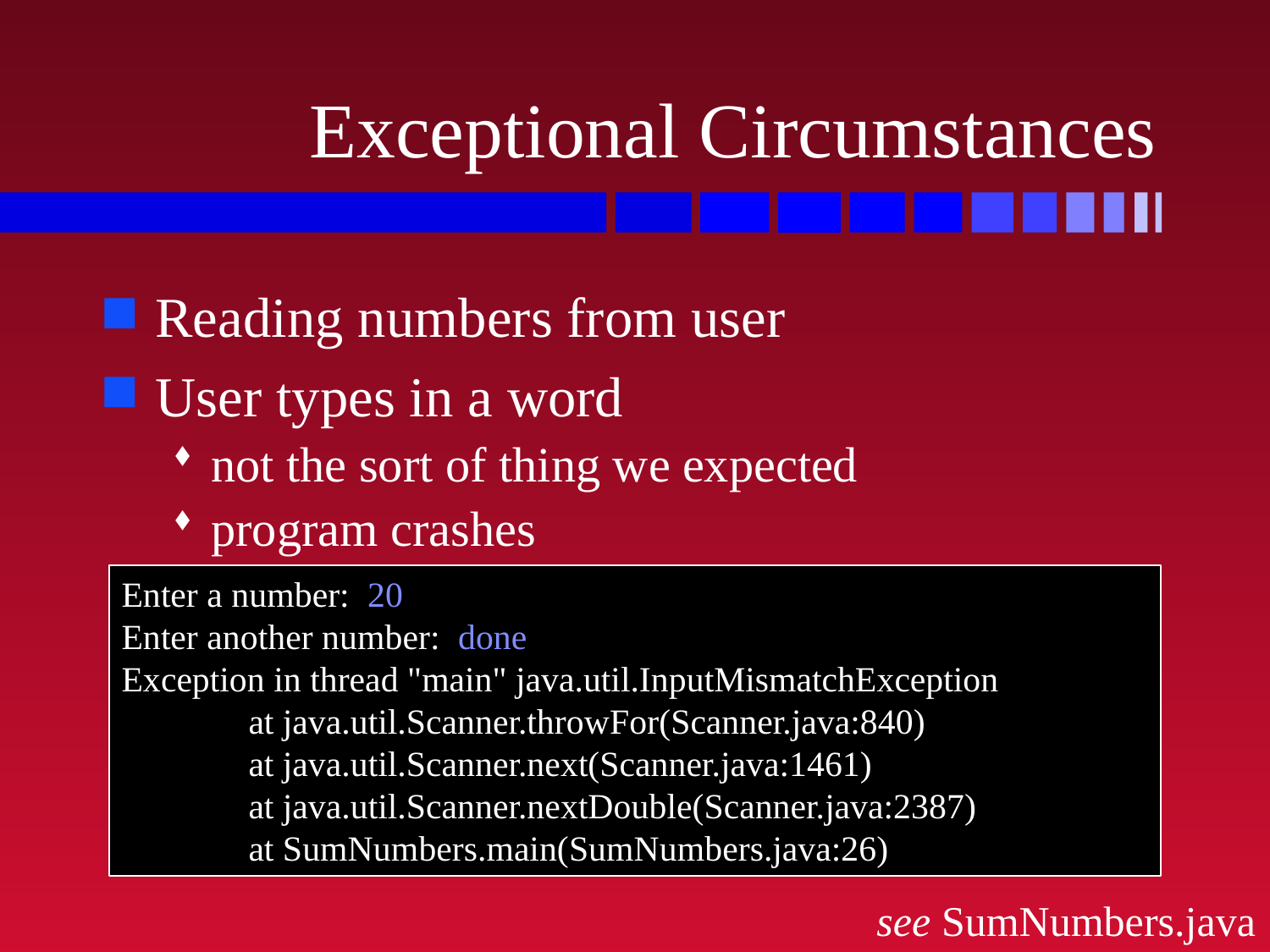

# Exceptional Circumstances
Reading numbers from user
User types in a word
not the sort of thing we expected
program crashes

Enter a number:  20
Enter another number:  done
Exception in thread "main" java.util.InputMismatchException
	at java.util.Scanner.throwFor(Scanner.java:840)
	at java.util.Scanner.next(Scanner.java:1461)
	at java.util.Scanner.nextDouble(Scanner.java:2387)
	at SumNumbers.main(SumNumbers.java:26)

see SumNumbers.java